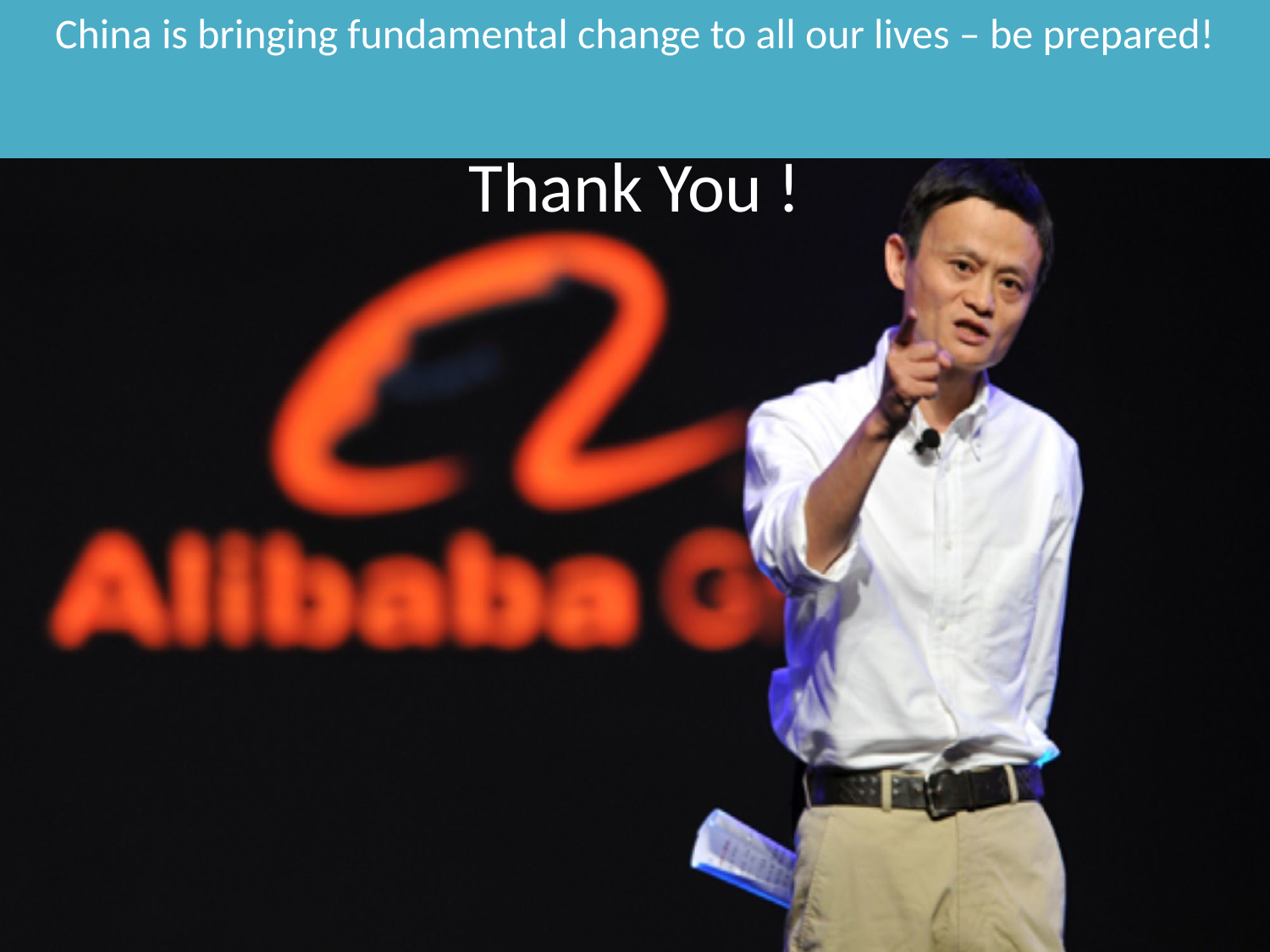

China is bringing fundamental change to all our lives – be prepared!

Thank You !